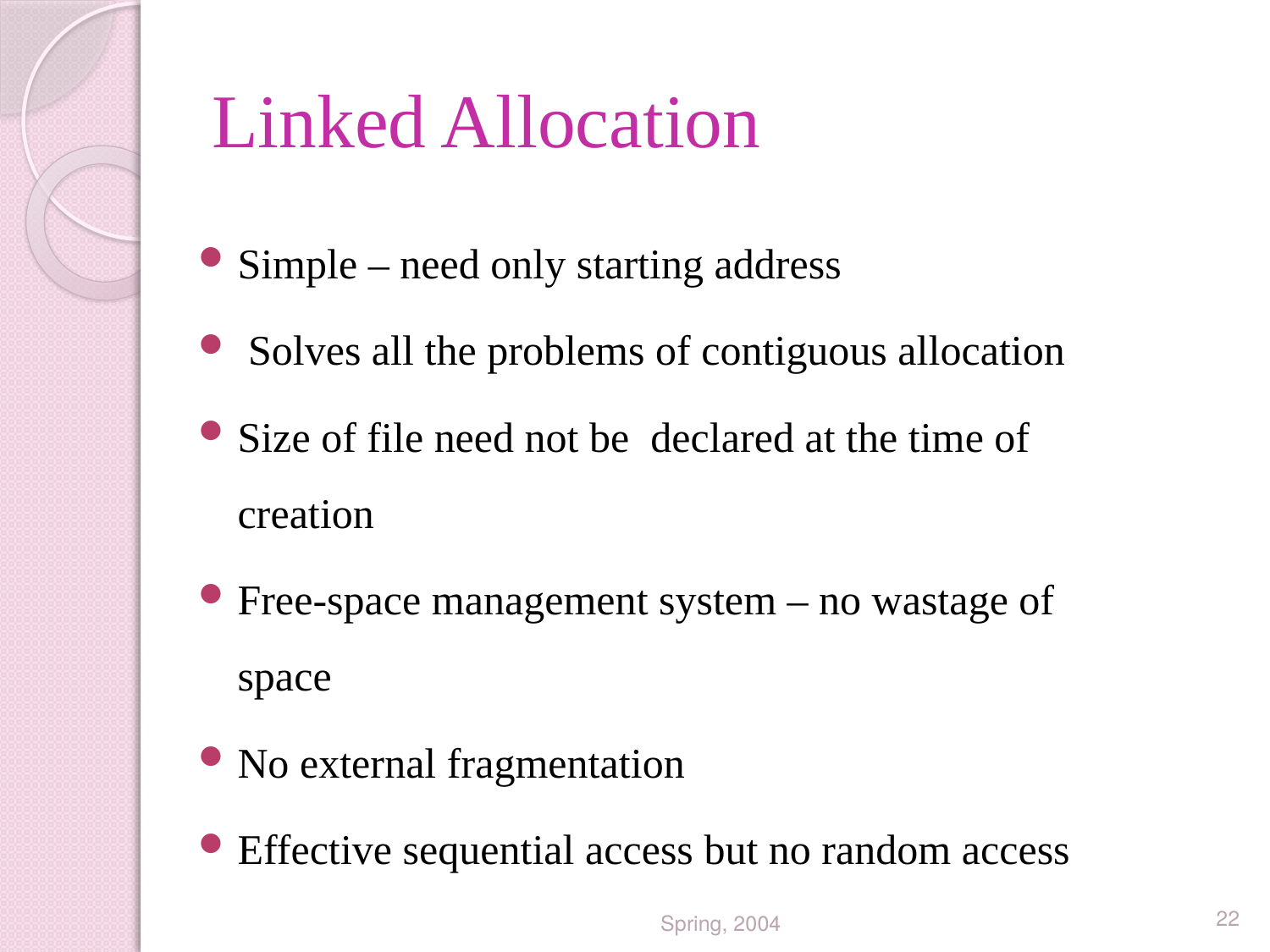

# Linked Allocation
Simple – need only starting address
 Solves all the problems of contiguous allocation
Size of file need not be  declared at the time of creation
Free-space management system – no wastage of space
No external fragmentation
Effective sequential access but no random access

Spring, 2004
22